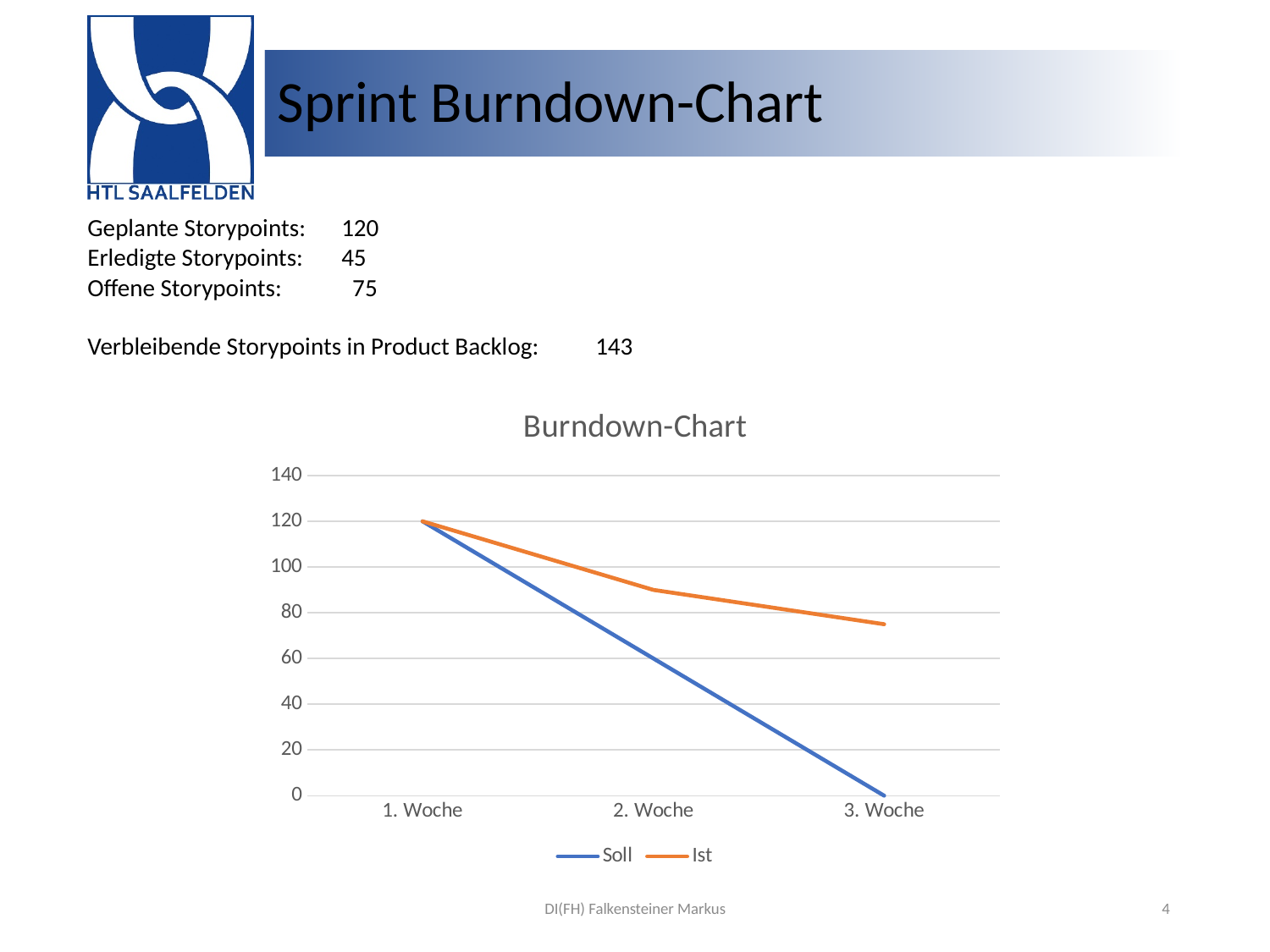

# Sprint Burndown-Chart
Geplante Storypoints:	120
Erledigte Storypoints:	45
Offene Storypoints:	  75

Verbleibende Storypoints in Product Backlog:	143

### Chart: Burndown-Chart

| Category | Soll | Ist |
|---|---|---|
| 1. Woche | 120.0 | 120.0 |
| 2. Woche | 60.0 | 90.0 |
| 3. Woche | 0.0 | 75.0 |
DI(FH) Falkensteiner Markus
4